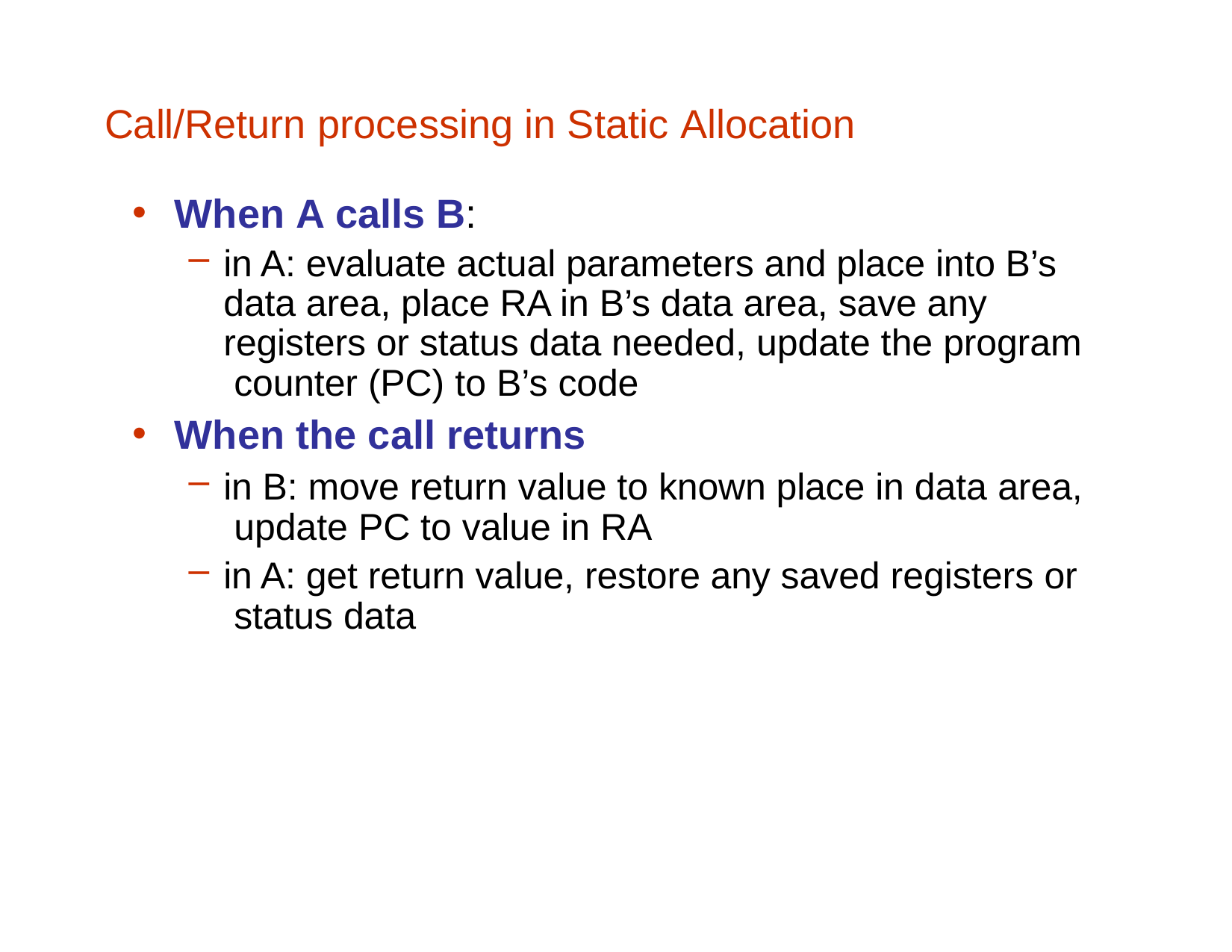

# Call/Return processing in Static Allocation
When A calls B:
in A: evaluate actual parameters and place into B’s  data area, place RA in B’s data area, save any  registers or status data needed, update the program  counter (PC) to B’s code
When the call returns
in B: move return value to known place in data area,  update PC to value in RA
in A: get return value, restore any saved registers or  status data